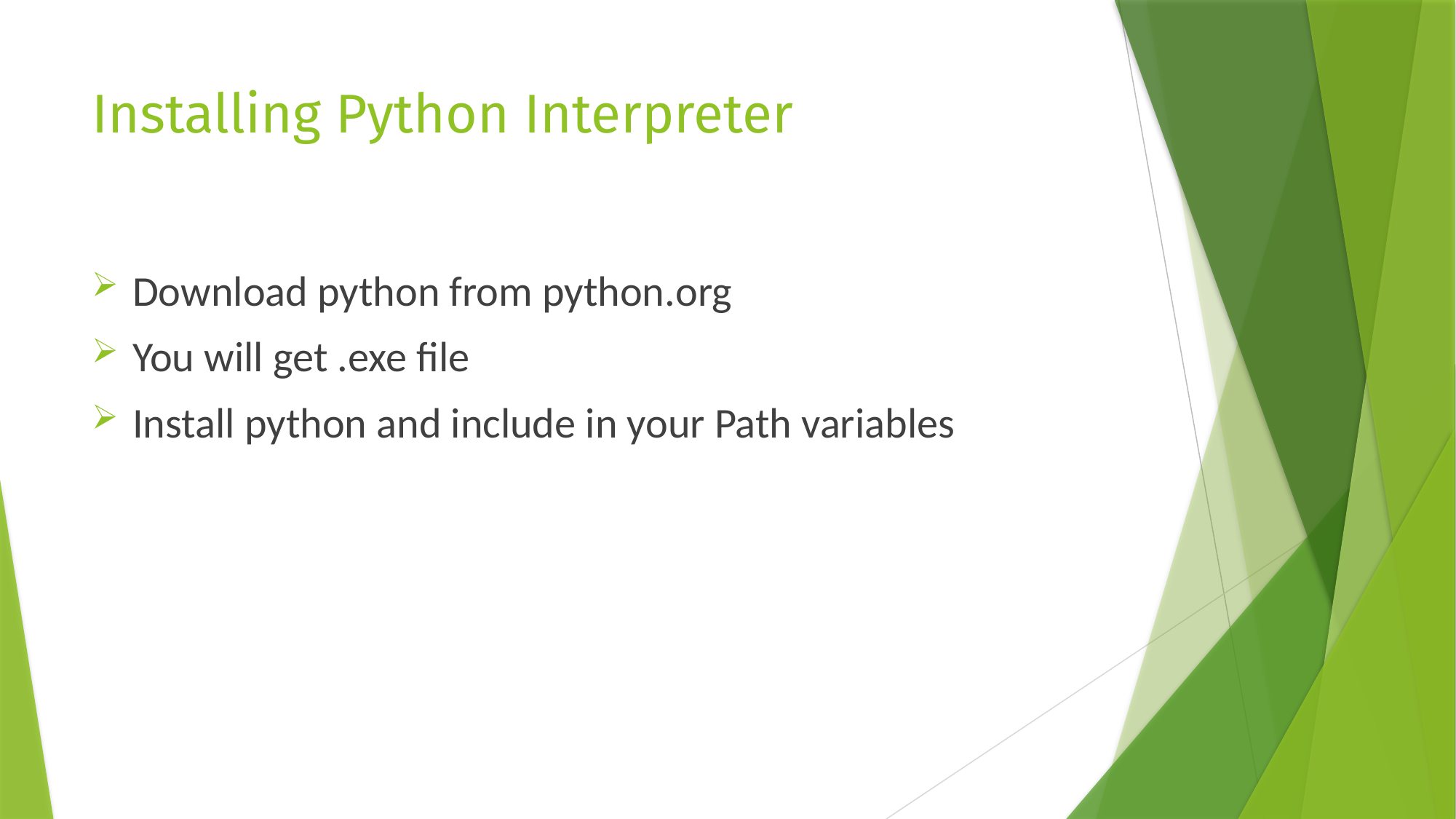

# Installing Python Interpreter
Download python from python.org
You will get .exe file
Install python and include in your Path variables